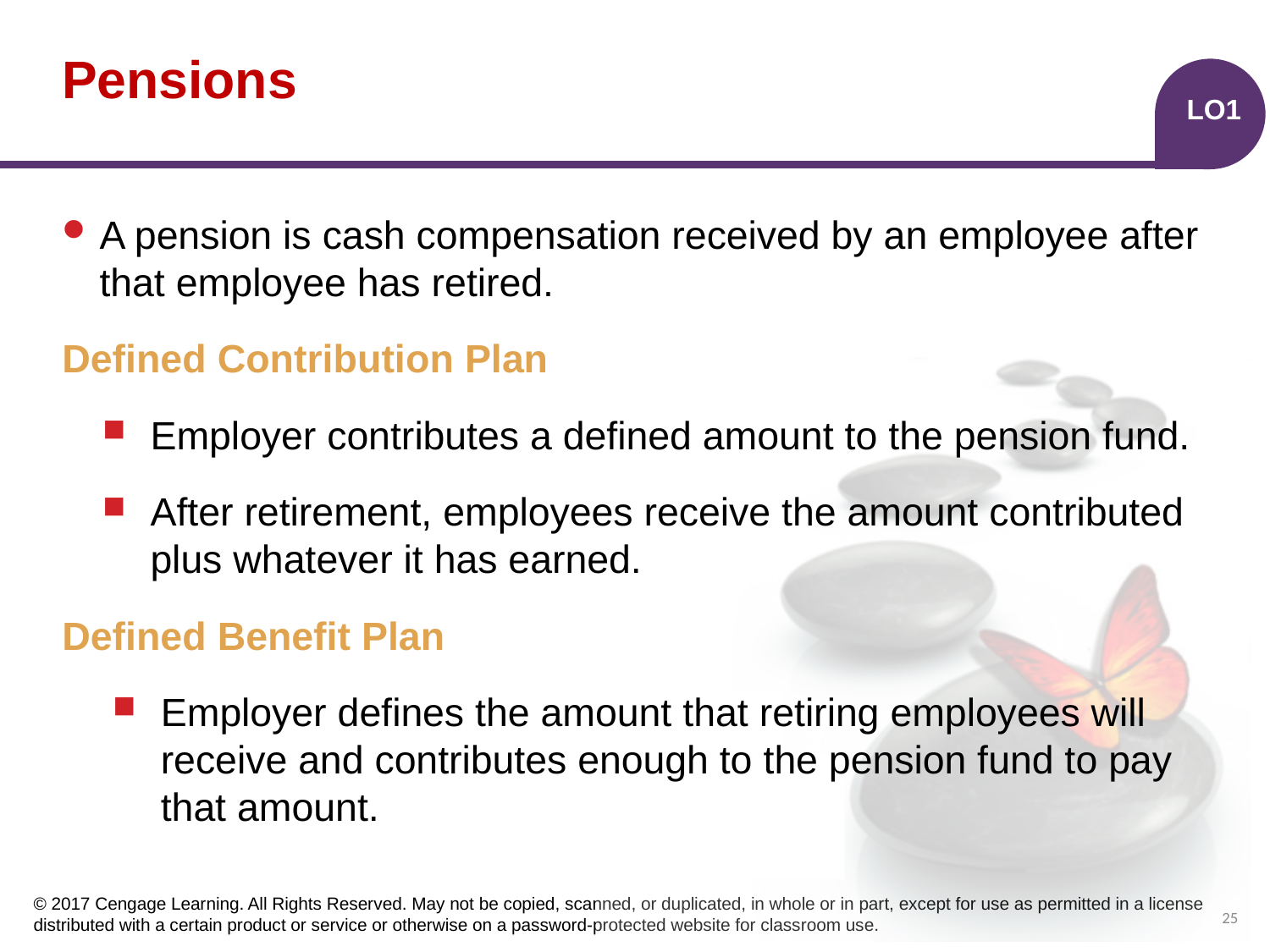

# Pensions
LO1
A pension is cash compensation received by an employee after that employee has retired.
Defined Contribution Plan
Employer contributes a defined amount to the pension fund.
After retirement, employees receive the amount contributed plus whatever it has earned.
Defined Benefit Plan
Employer defines the amount that retiring employees will receive and contributes enough to the pension fund to pay that amount.

25